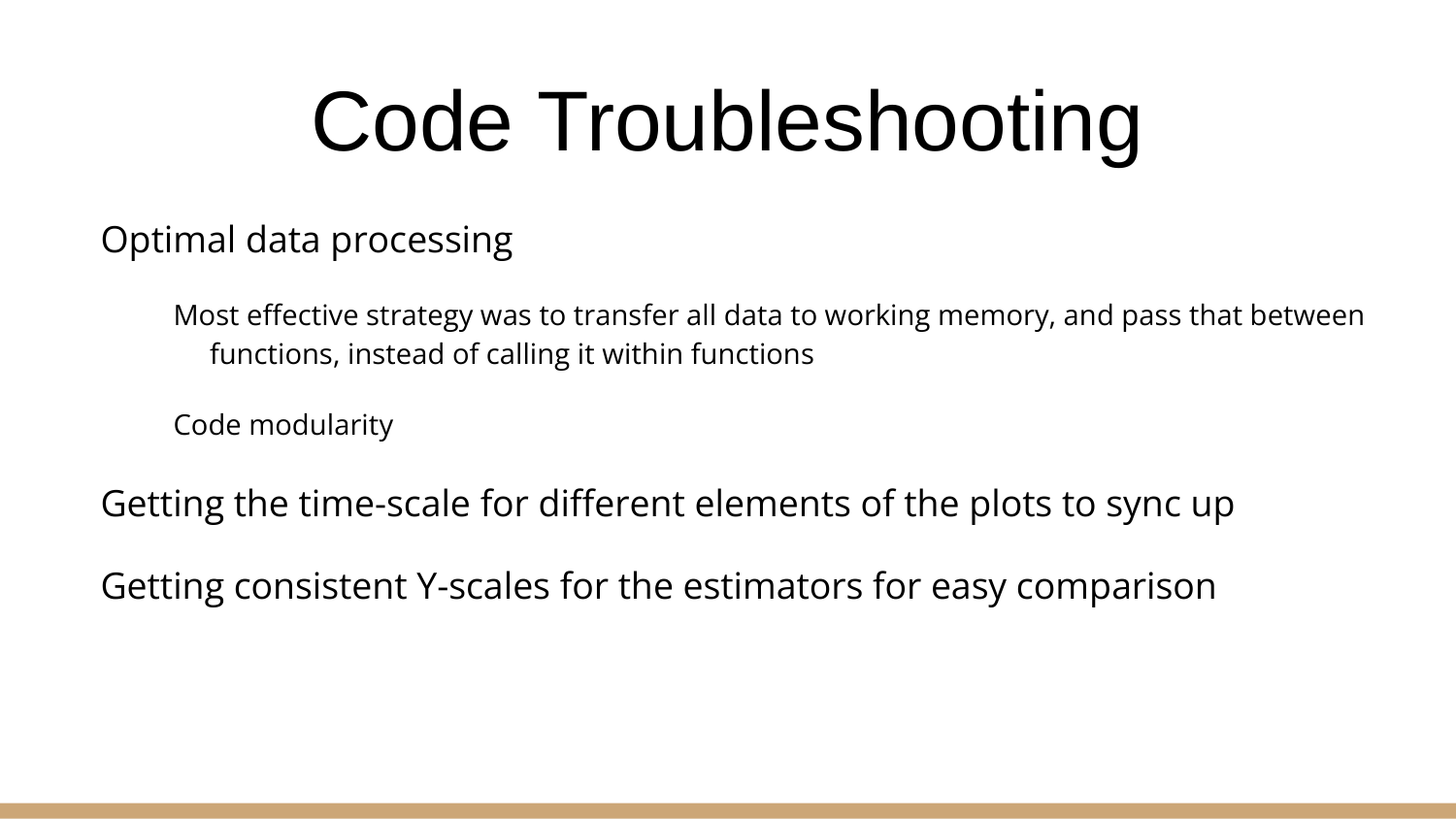

# Code Troubleshooting
Optimal data processing
Most effective strategy was to transfer all data to working memory, and pass that between functions, instead of calling it within functions
Code modularity
Getting the time-scale for different elements of the plots to sync up
Getting consistent Y-scales for the estimators for easy comparison